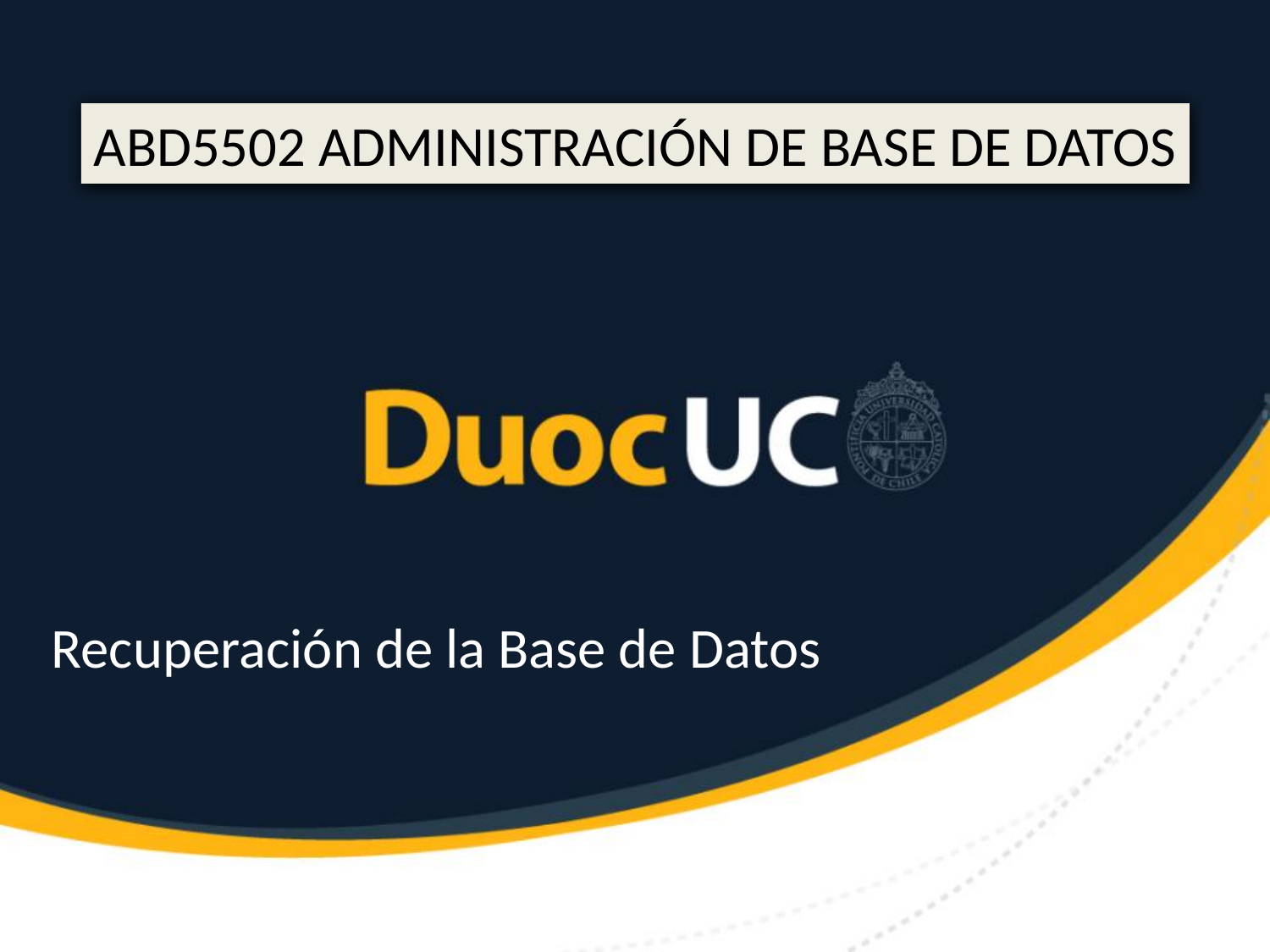

ABD5502 ADMINISTRACIÓN DE BASE DE DATOS
Recuperación de la Base de Datos